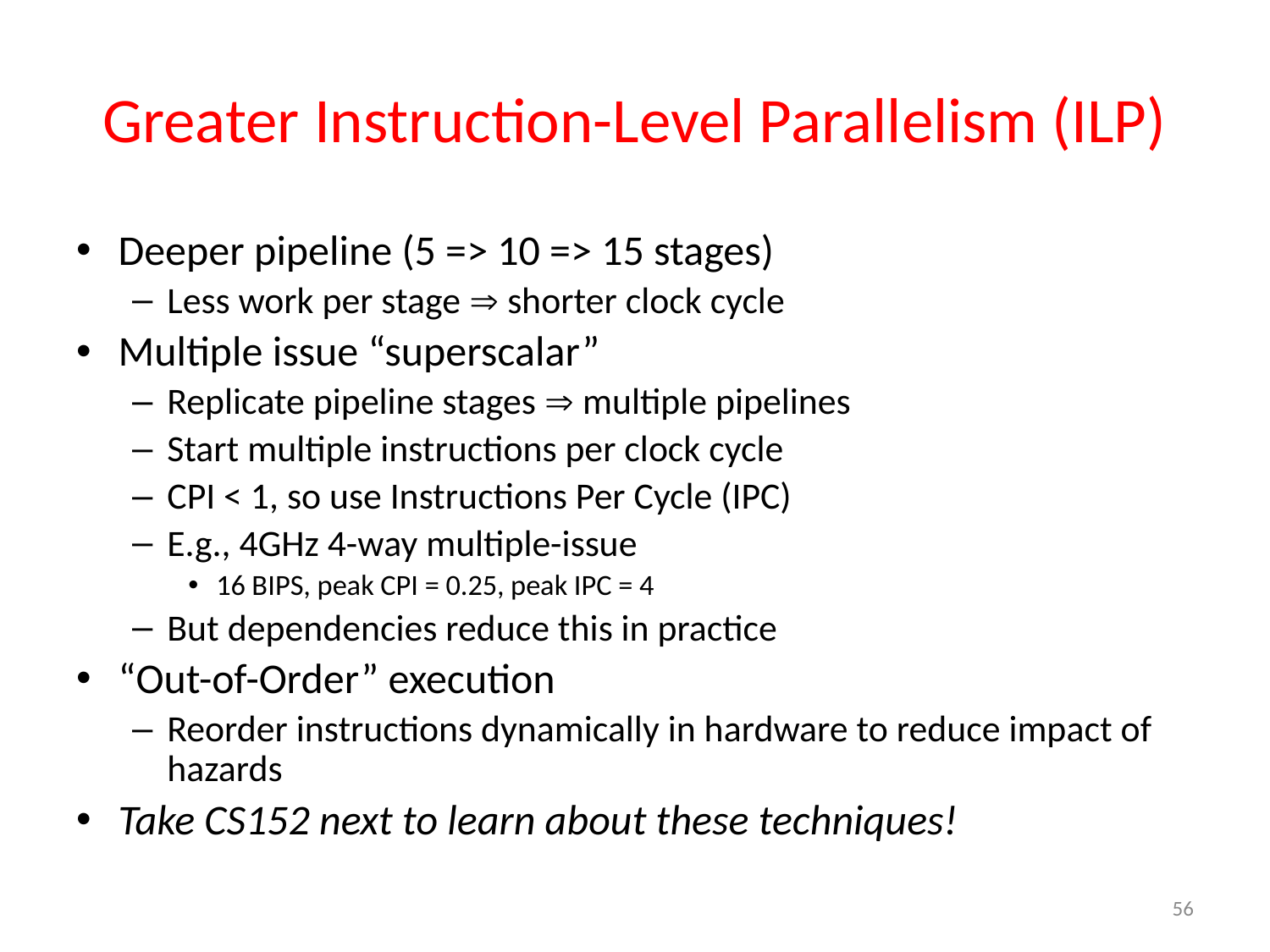

# Greater Instruction-Level Parallelism (ILP)
Deeper pipeline (5 => 10 => 15 stages)
Less work per stage ⇒ shorter clock cycle
Multiple issue “superscalar”
Replicate pipeline stages ⇒ multiple pipelines
Start multiple instructions per clock cycle
CPI < 1, so use Instructions Per Cycle (IPC)
E.g., 4GHz 4-way multiple-issue
16 BIPS, peak CPI = 0.25, peak IPC = 4
But dependencies reduce this in practice
“Out-of-Order” execution
Reorder instructions dynamically in hardware to reduce impact of hazards
Take CS152 next to learn about these techniques!
56